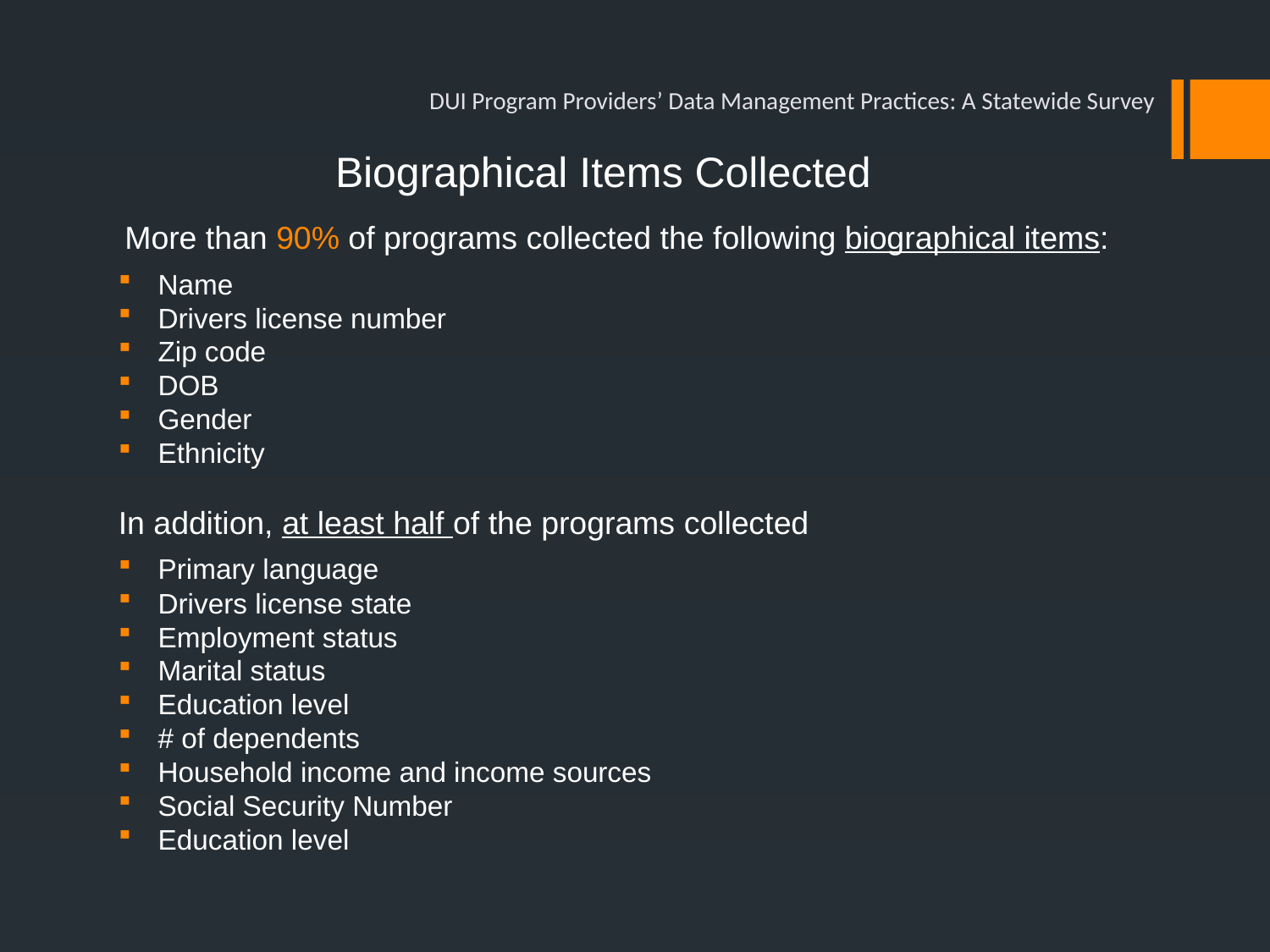

DUI Program Providers’ Data Management Practices: A Statewide Survey
# Biographical Items Collected
More than 90% of programs collected the following biographical items:
Name
Drivers license number
Zip code
DOB
Gender
Ethnicity

In addition, at least half of the programs collected
Primary language
Drivers license state
Employment status
Marital status
Education level
# of dependents
Household income and income sources
Social Security Number
Education level